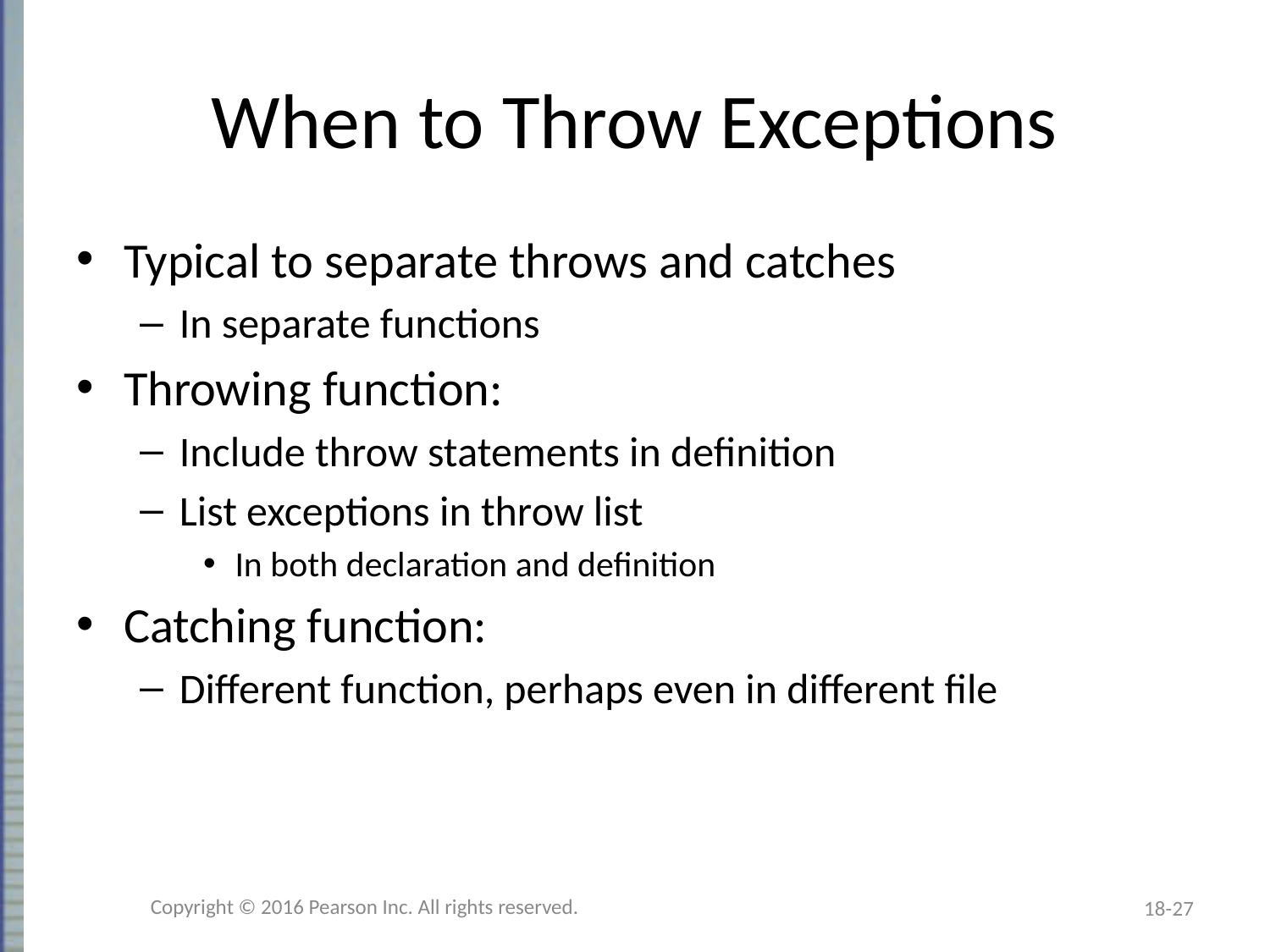

# When to Throw Exceptions
Typical to separate throws and catches
In separate functions
Throwing function:
Include throw statements in definition
List exceptions in throw list
In both declaration and definition
Catching function:
Different function, perhaps even in different file
Copyright © 2016 Pearson Inc. All rights reserved.
18-27